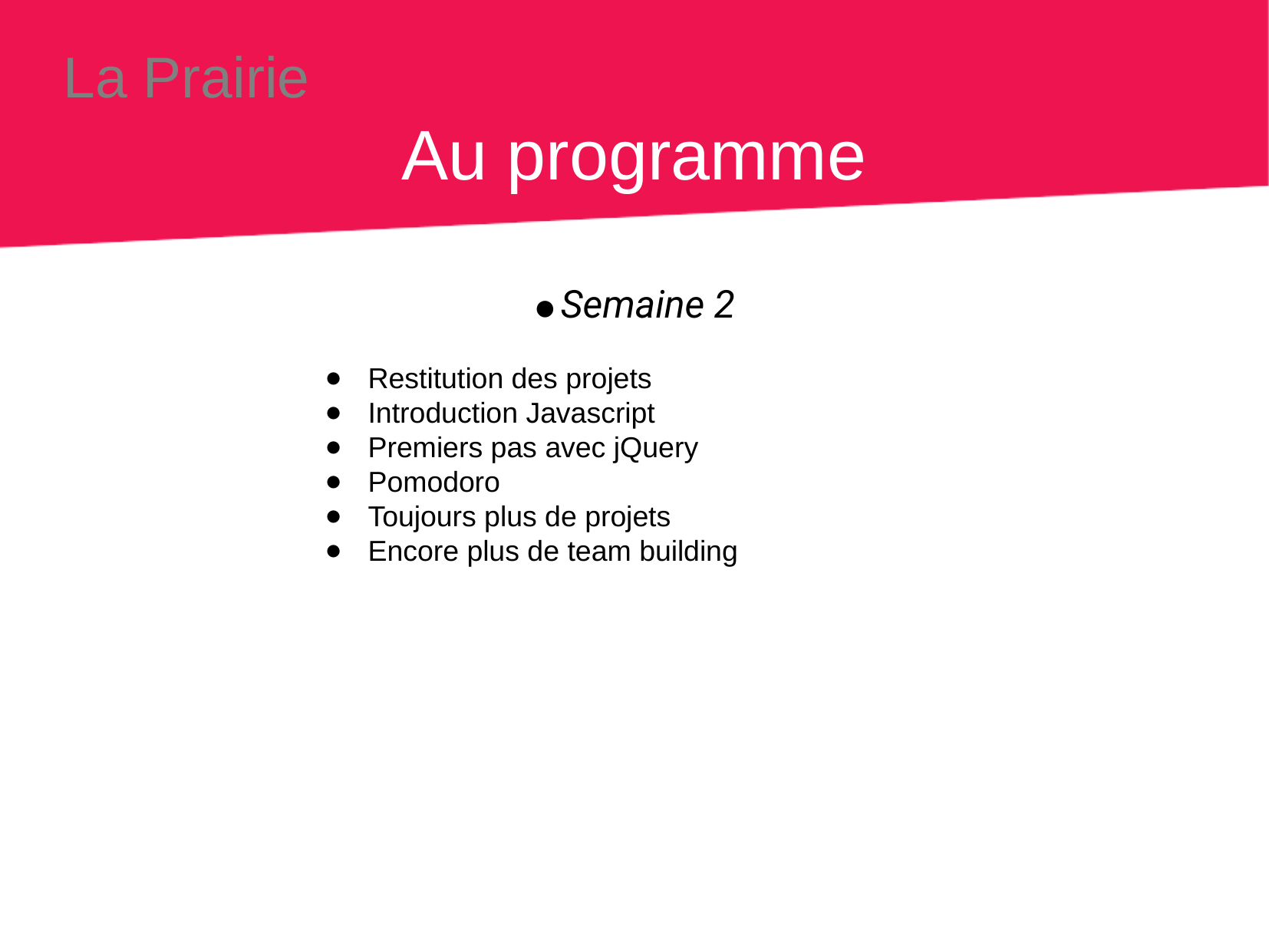

La Prairie
Au programme
Semaine 2

Restitution des projets
Introduction Javascript
Premiers pas avec jQuery
Pomodoro
Toujours plus de projets
Encore plus de team building